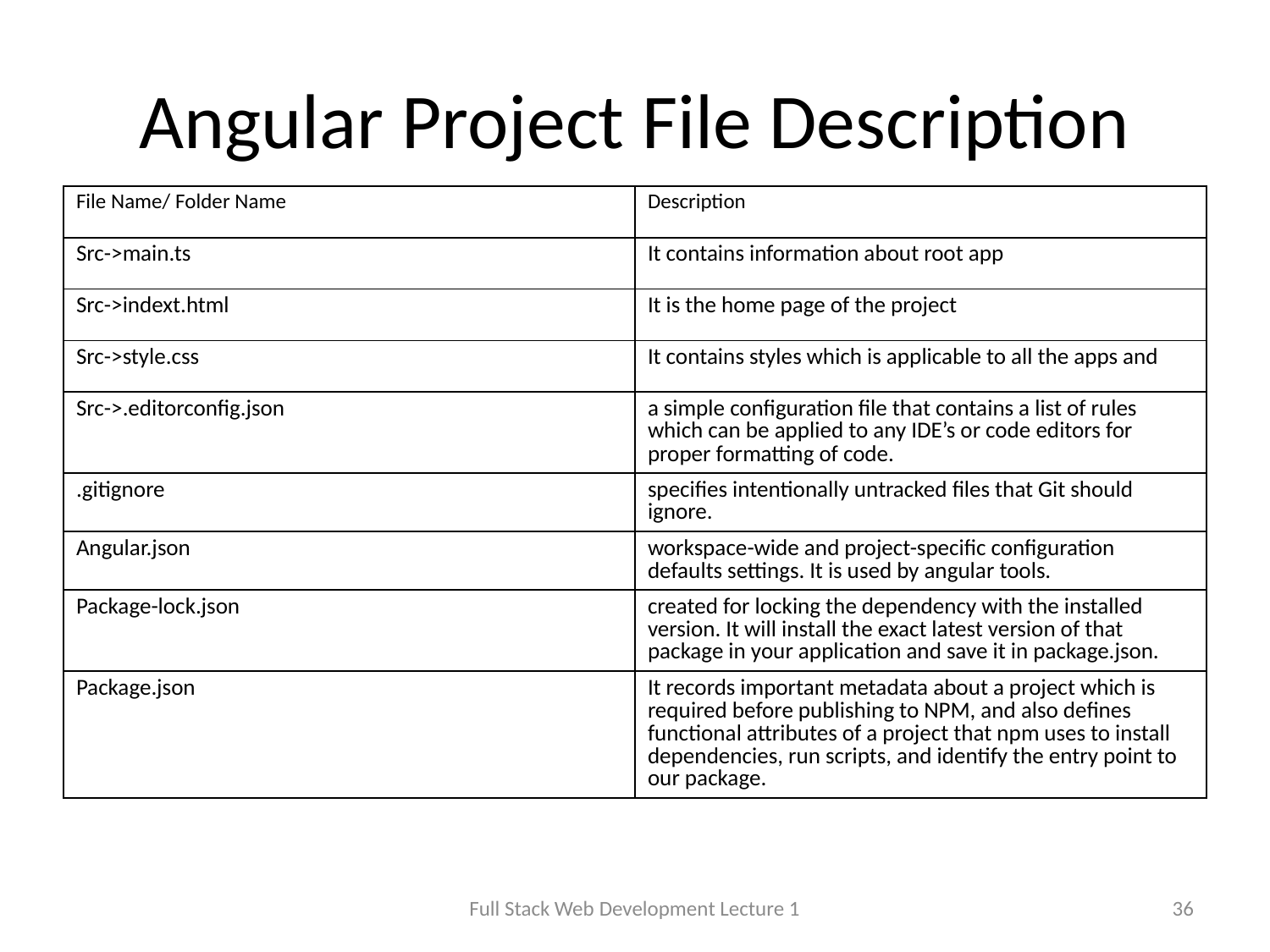

# Angular Project File Description
| File Name/ Folder Name | Description |
| --- | --- |
| Src->main.ts | It contains information about root app |
| Src->indext.html | It is the home page of the project |
| Src->style.css | It contains styles which is applicable to all the apps and |
| Src->.editorconfig.json | a simple configuration file that contains a list of rules which can be applied to any IDE’s or code editors for proper formatting of code. |
| .gitignore | specifies intentionally untracked files that Git should ignore. |
| Angular.json | workspace-wide and project-specific configuration defaults settings. It is used by angular tools. |
| Package-lock.json | created for locking the dependency with the installed version. It will install the exact latest version of that package in your application and save it in package.json. |
| Package.json | It records important metadata about a project which is required before publishing to NPM, and also defines functional attributes of a project that npm uses to install dependencies, run scripts, and identify the entry point to our package. |
Full Stack Web Development Lecture 1
36